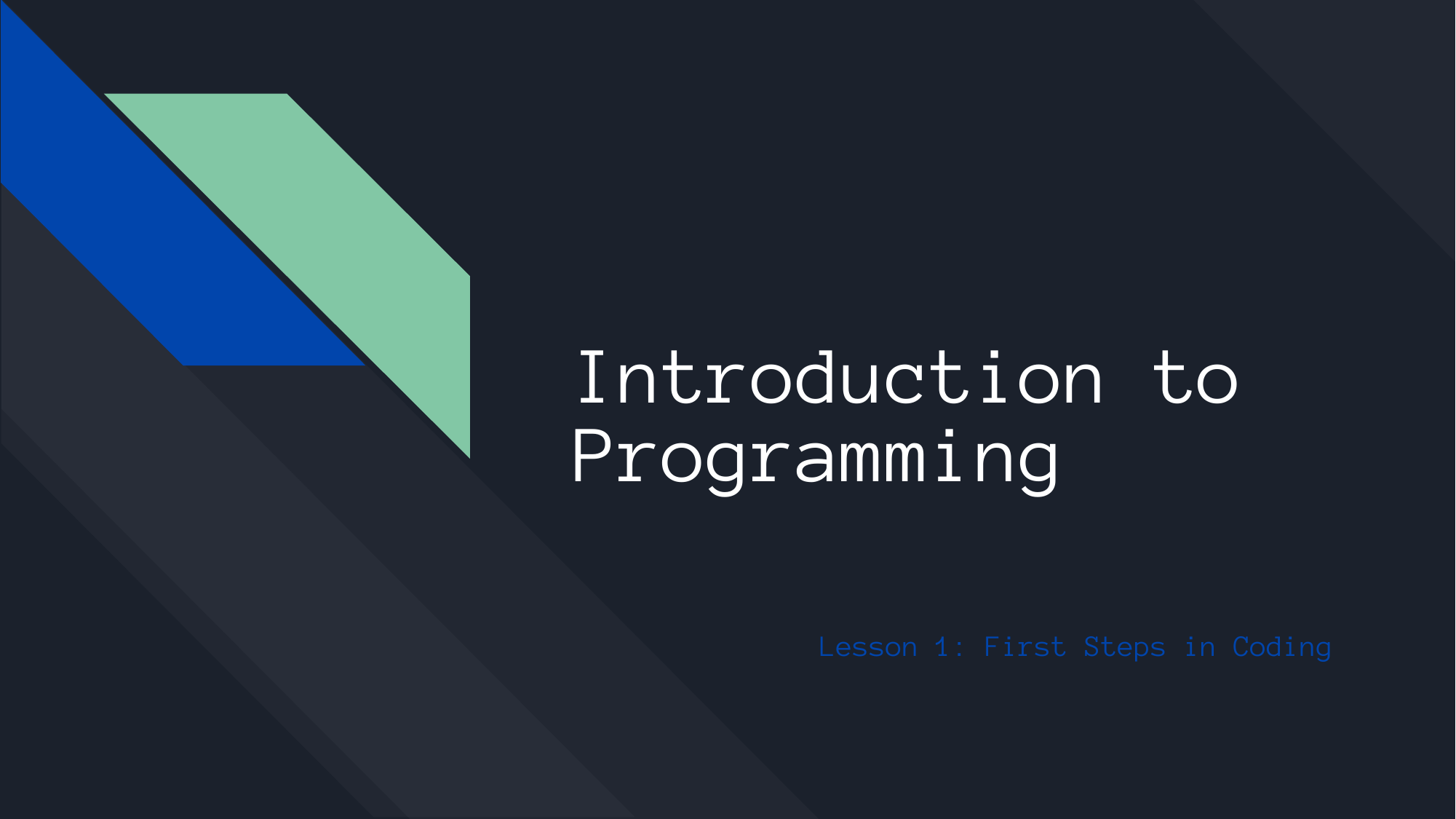

# Introduction to Programming
Lesson 1: First Steps in Coding